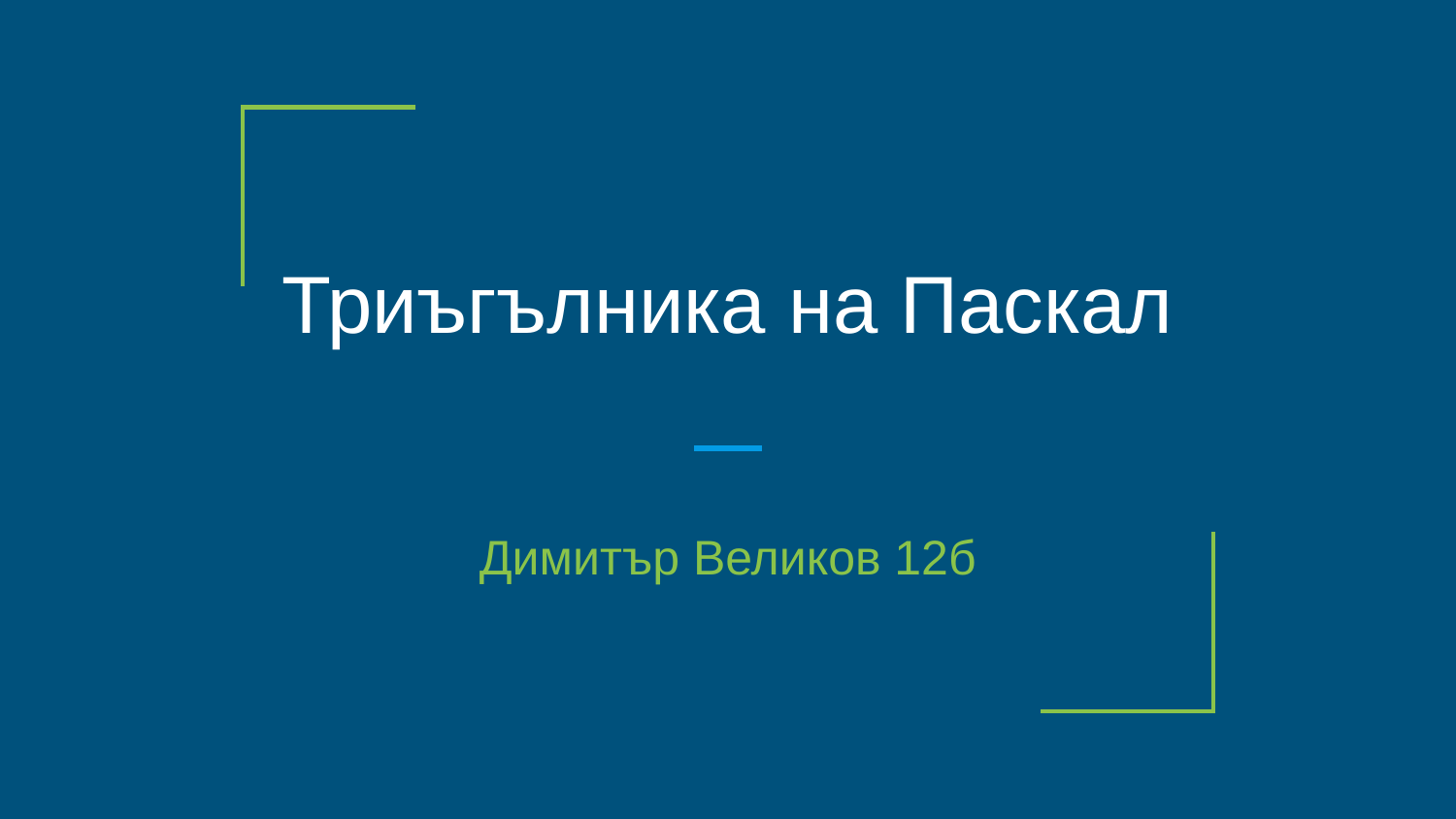

# Триъгълника на Паскал
Димитър Великов 12б